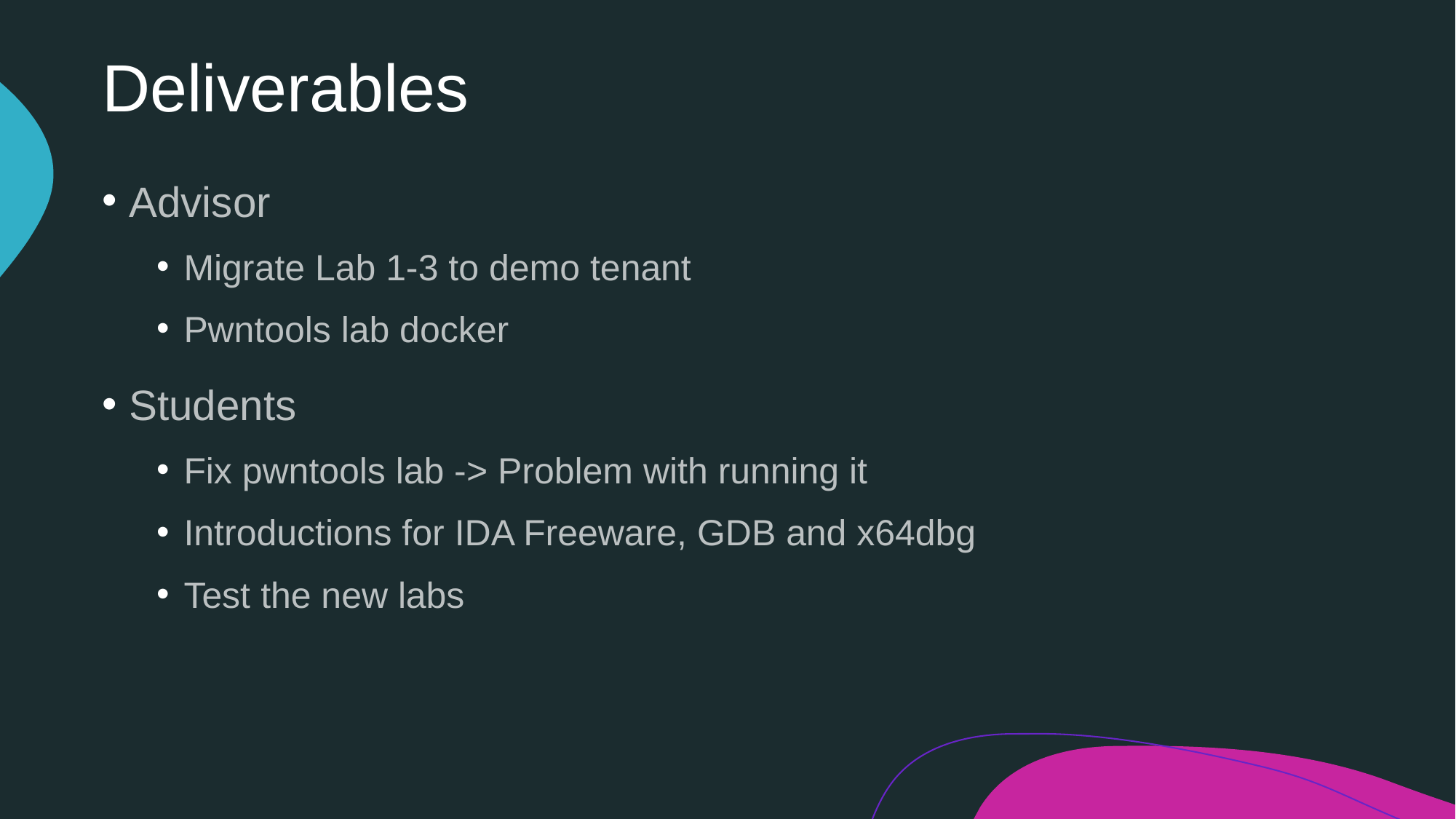

# Deliverables
Advisor
Migrate Lab 1-3 to demo tenant
Pwntools lab docker
Students
Fix pwntools lab -> Problem with running it
Introductions for IDA Freeware, GDB and x64dbg
Test the new labs